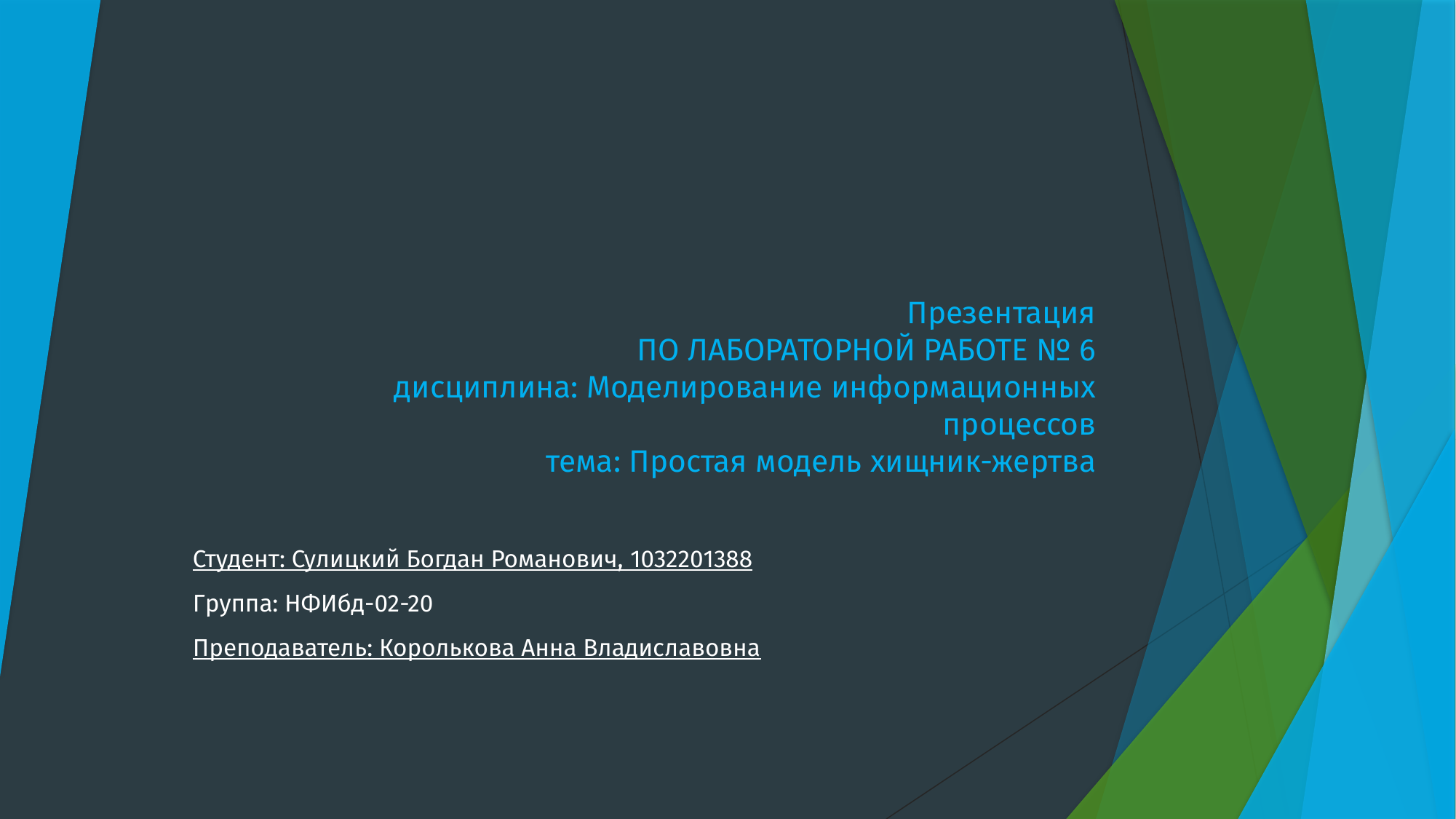

# Презентация ПО ЛАБОРАТОРНОЙ РАБОТЕ № 6 дисциплина: Моделирование информационных процессов тема: Простая модель хищник-жертва
Студент: Сулицкий Богдан Романович, 1032201388
Группа: НФИбд-02-20
Преподаватель: Королькова Анна Владиславовна